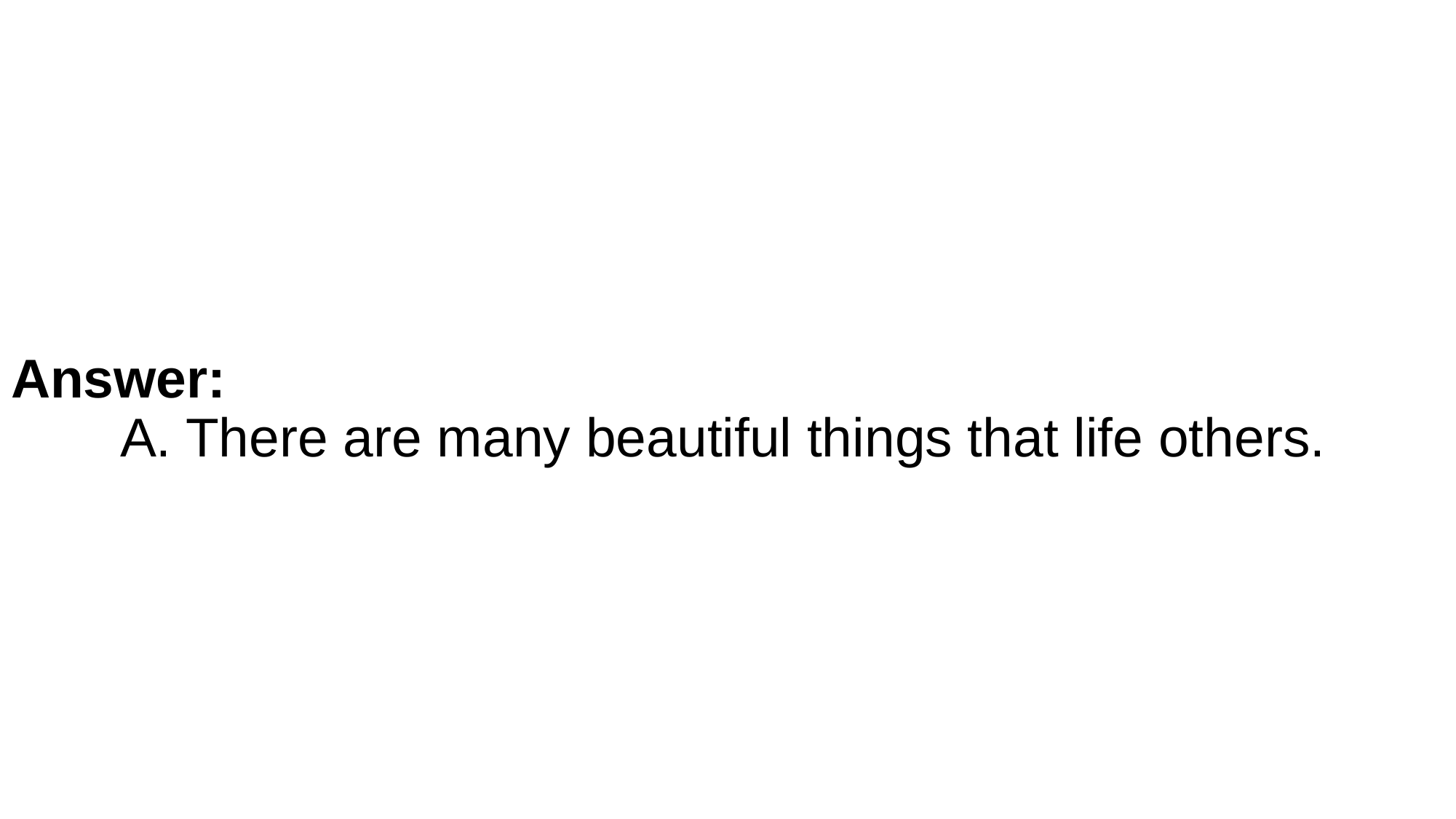

# Answer: A. There are many beautiful things that life others.